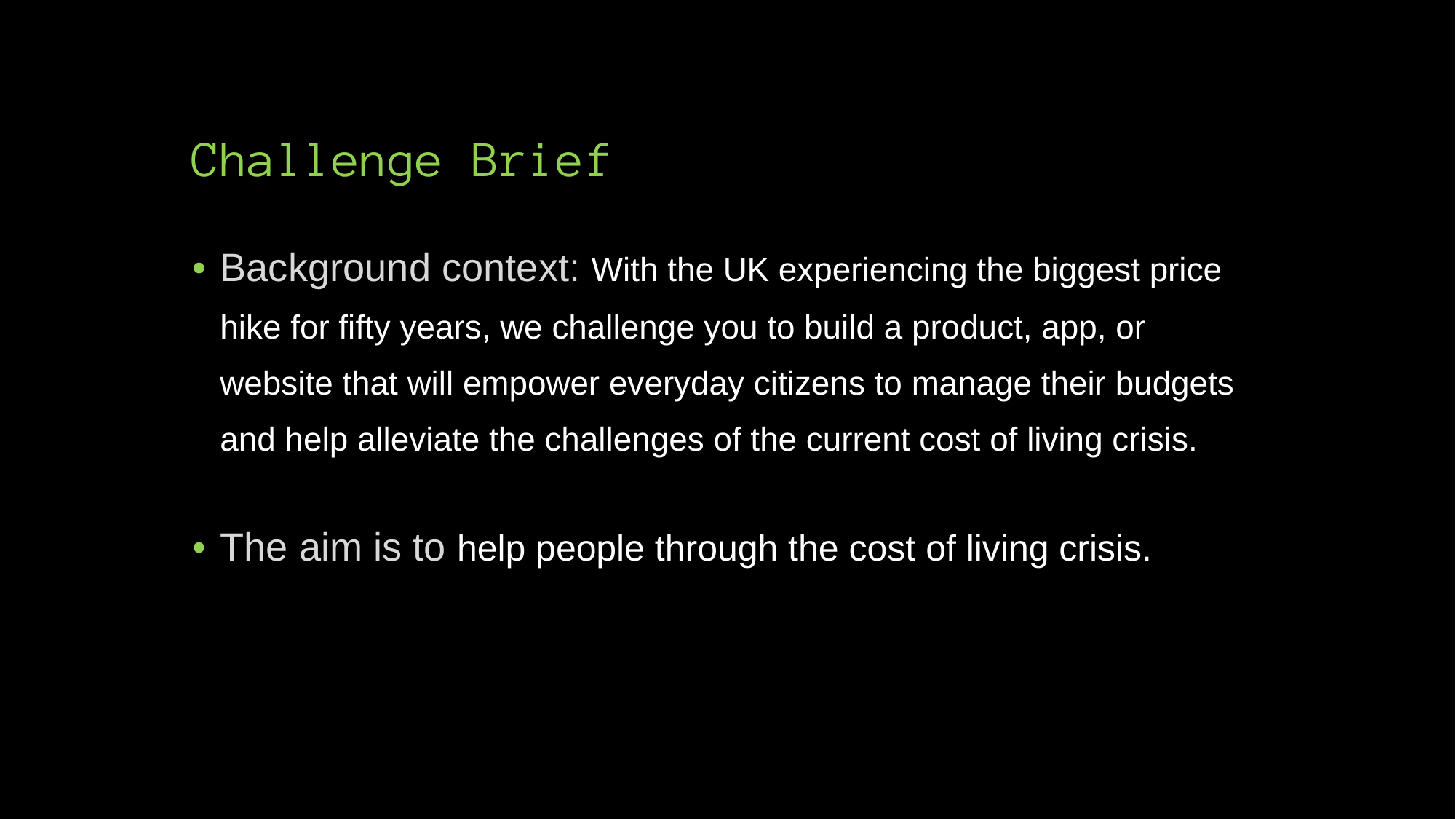

# Challenge Brief
Background context: With the UK experiencing the biggest price hike for fifty years, we challenge you to build a product, app, or website that will empower everyday citizens to manage their budgets and help alleviate the challenges of the current cost of living crisis.

The aim is to help people through the cost of living crisis.